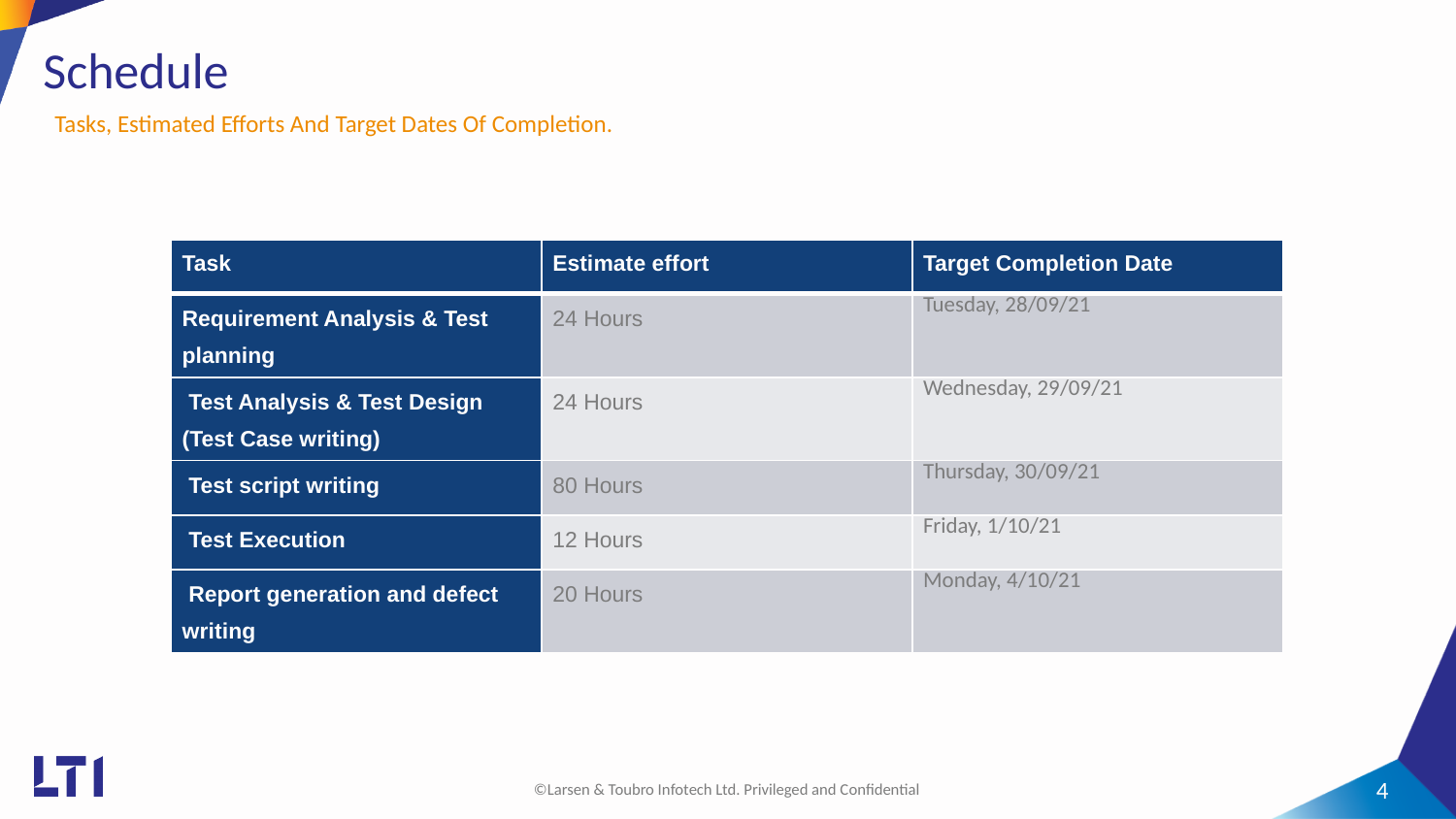

# Schedule
Tasks, Estimated Efforts And Target Dates Of Completion.
| Task | Estimate effort | Target Completion Date |
| --- | --- | --- |
| Requirement Analysis & Test planning | 24 Hours | Tuesday, 28/09/21 |
| Test Analysis & Test Design (Test Case writing) | 24 Hours | Wednesday, 29/09/21 |
| Test script writing | 80 Hours | Thursday, 30/09/21 |
| Test Execution | 12 Hours | Friday, 1/10/21 |
| Report generation and defect writing | 20 Hours | Monday, 4/10/21 |